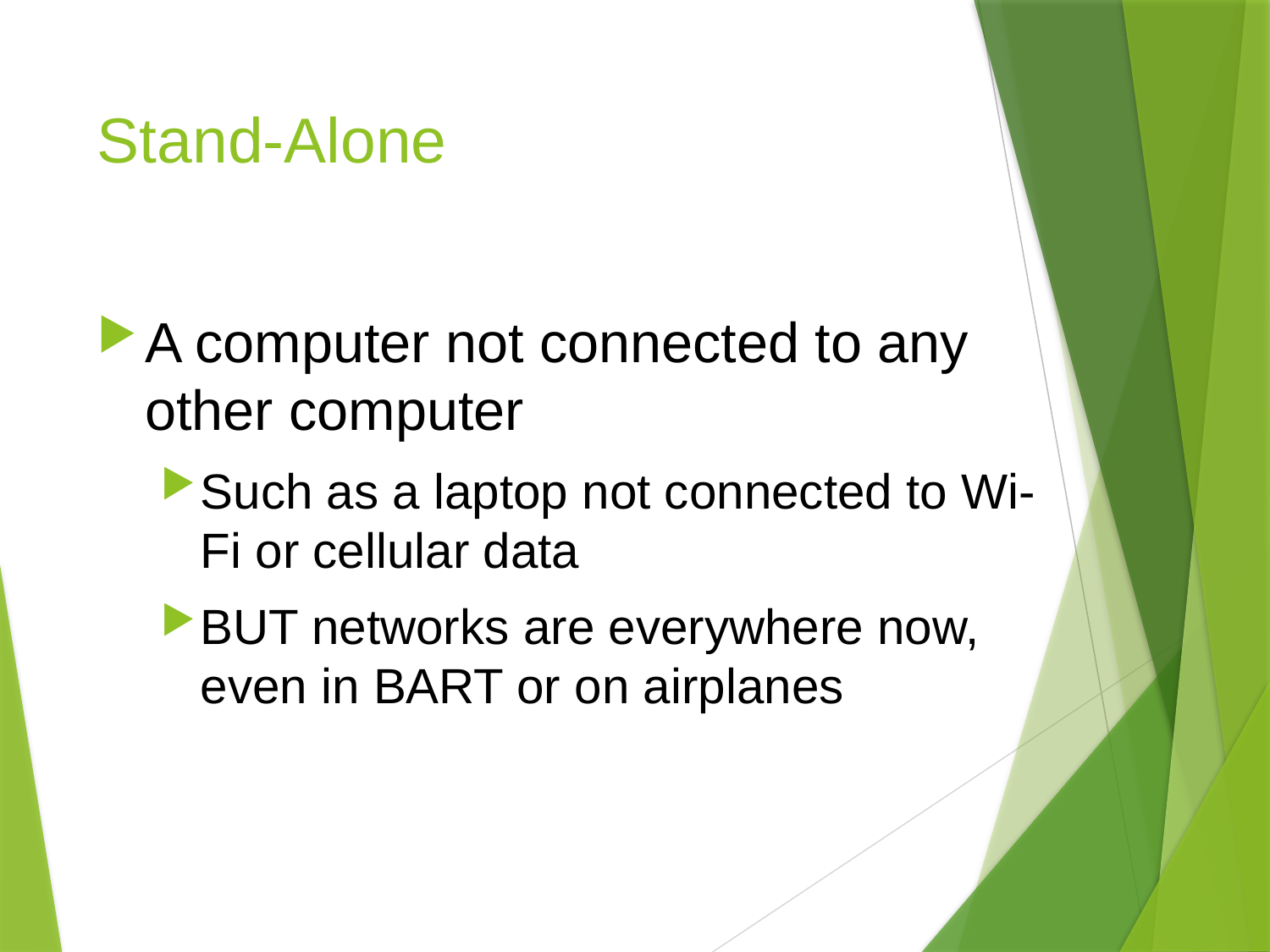

# Stand-Alone
A computer not connected to any other computer
Such as a laptop not connected to Wi-Fi or cellular data
BUT networks are everywhere now, even in BART or on airplanes